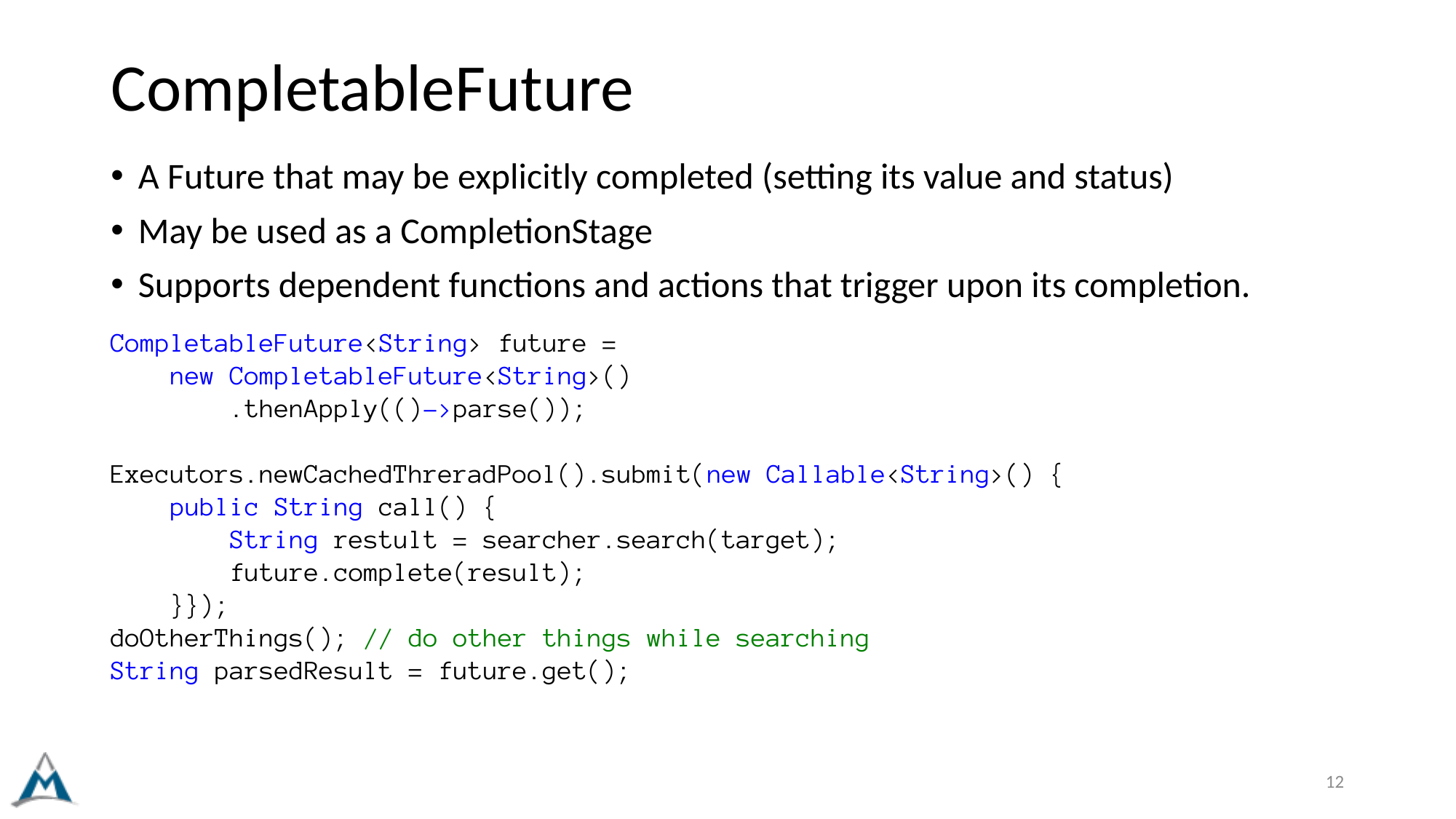

# CompletableFuture
A Future that may be explicitly completed (setting its value and status)
May be used as a CompletionStage
Supports dependent functions and actions that trigger upon its completion.
CompletableFuture<String> future =
    new CompletableFuture<String>()
        .thenApply(()->parse());
Executors.newCachedThreradPool().submit(new Callable<String>() {
    public String call() {
        String restult = searcher.search(target);
        future.complete(result);
    }});
doOtherThings(); // do other things while searching
String parsedResult = future.get();
12